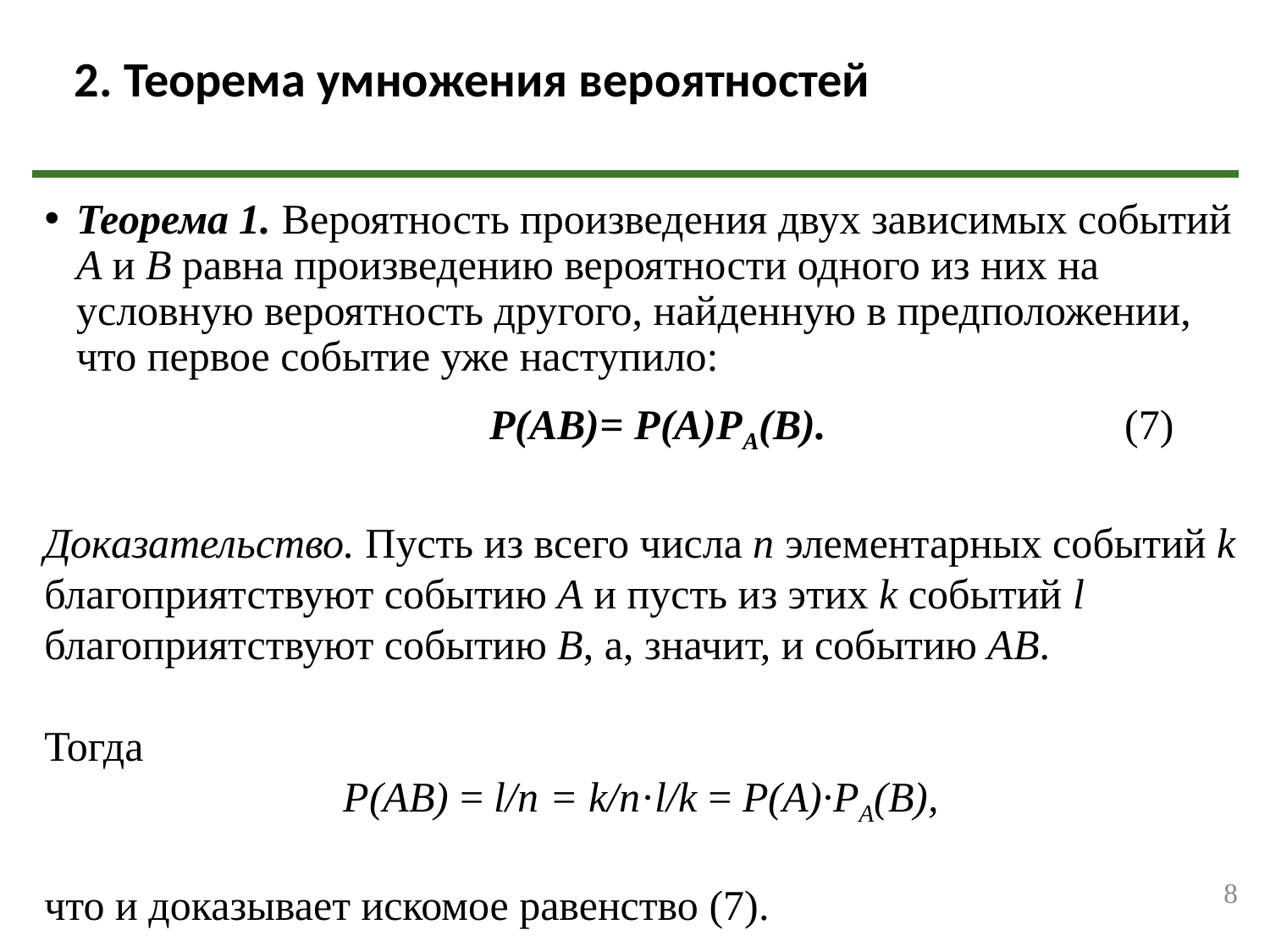

2. Теорема умножения вероятностей
Теорема 1. Вероятность произведения двух зависимых событий А и В равна произведению вероятности одного из них на условную вероятность другого, найденную в предположении, что первое событие уже наступило:
			Р(АВ)= Р(А)РА(В).			(7)

Доказательство. Пусть из всего числа п элементарных событий k благоприятствуют событию А и пусть из этих k событий l благоприятствуют событию В, а, значит, и событию АВ.

Тогда
Р(АВ) = l/п = k/п·l/k = Р(А)·РА(В),

что и доказывает искомое равенство (7).
8